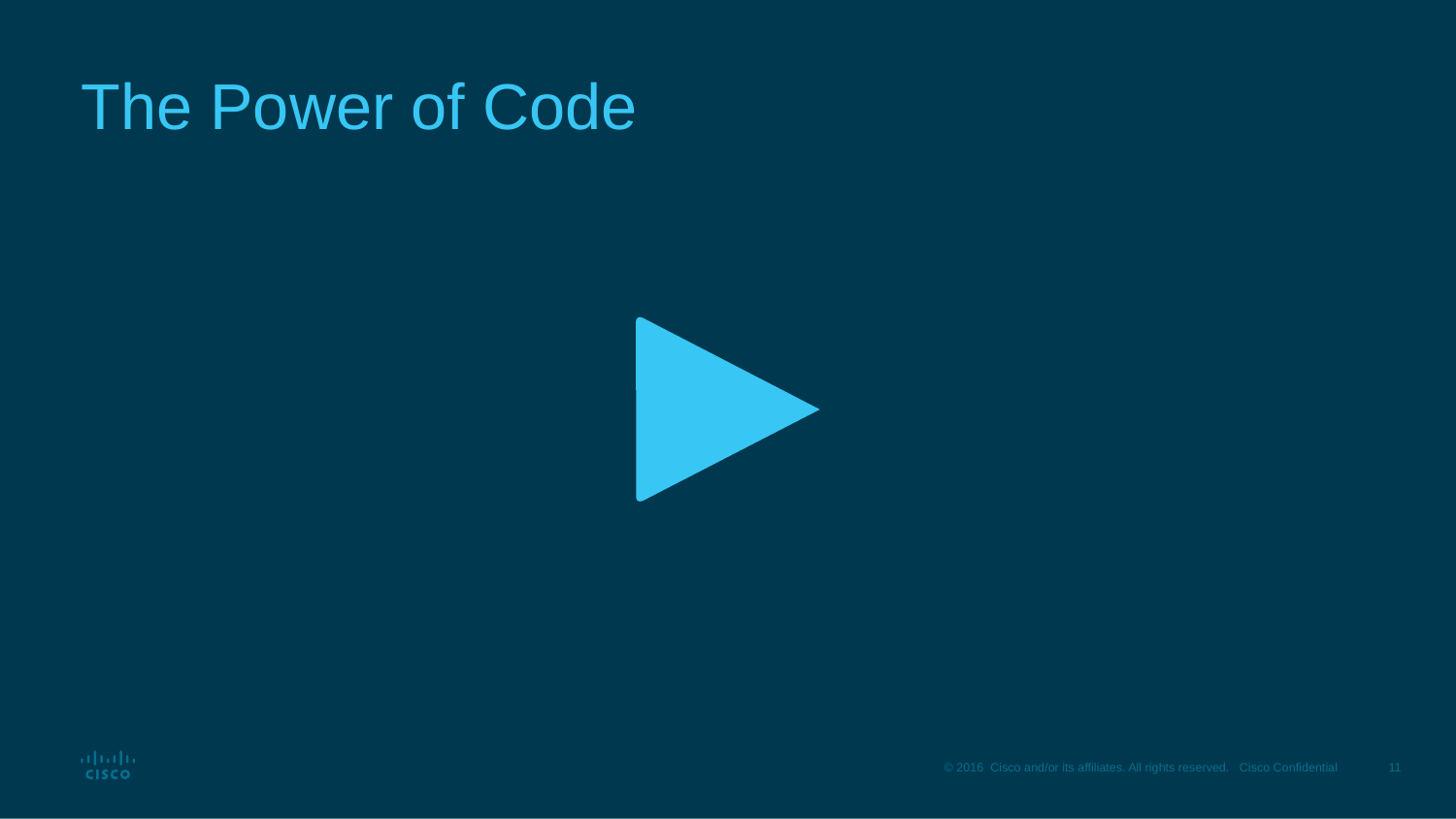

The Power of Code

© 2016  Cisco and/or its affiliates. All rights reserved.   Cisco Confidential
11